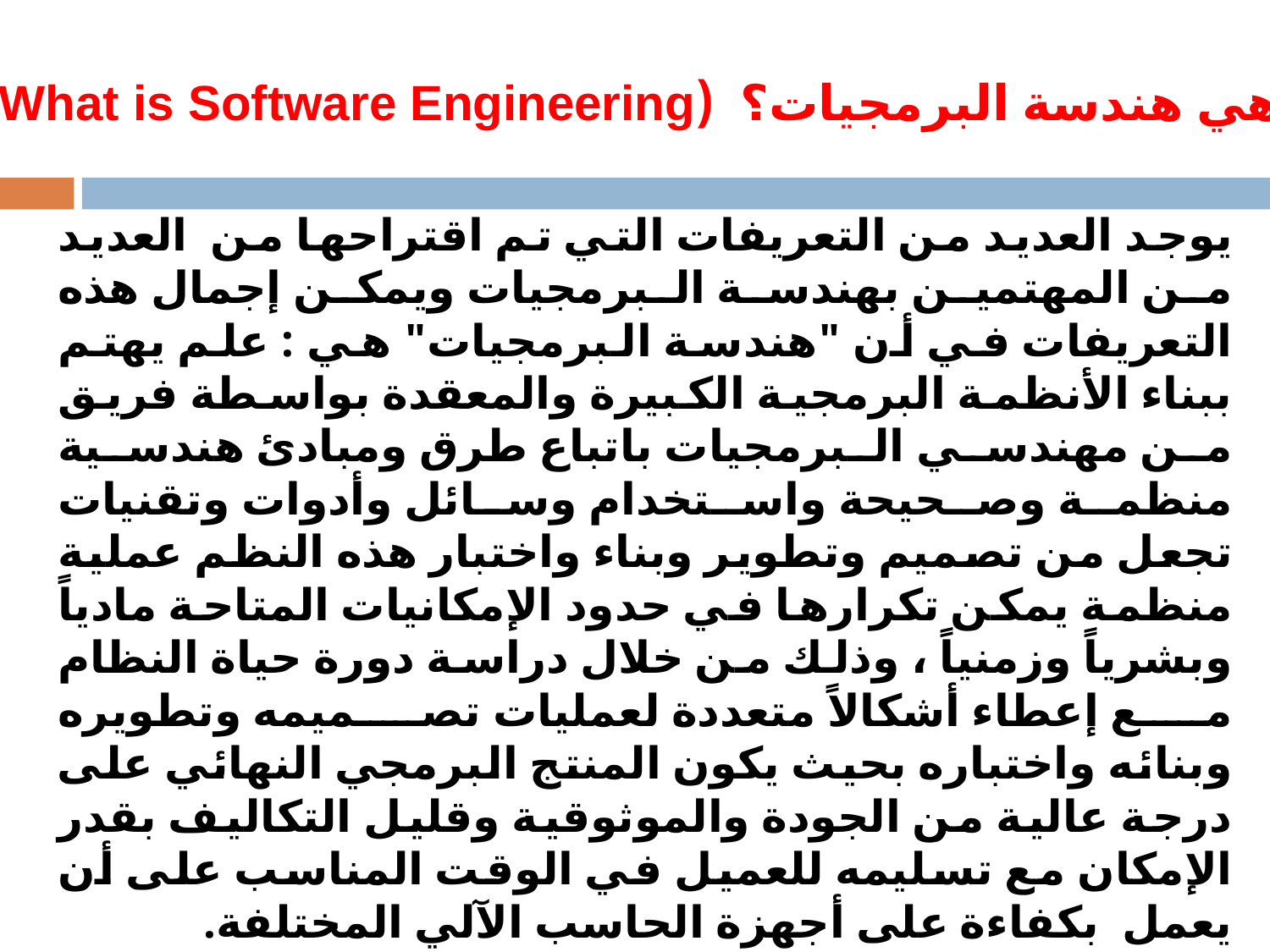

الوحدة الثالثة – الفصل التاسع – صياغة البرامج- لغات البرمجة
ما هي هندسة البرمجيات؟  (What is Software Engineering?)
يوجد العديد من التعريفات التي تم اقتراحها من  العديد من المهتمين بهندسة البرمجيات ويمكن إجمال هذه التعريفات في أن "هندسة البرمجيات" هي : علم يهتم ببناء الأنظمة البرمجية الكبيرة والمعقدة بواسطة فريق من مهندسي البرمجيات باتباع طرق ومبادئ هندسية منظمة وصحيحة واستخدام وسائل وأدوات وتقنيات تجعل من تصميم وتطوير وبناء واختبار هذه النظم عملية منظمة يمكن تكرارها في حدود الإمكانيات المتاحة مادياً وبشرياً وزمنياً ، وذلك من خلال دراسة دورة حياة النظام مع إعطاء أشكالاً متعددة لعمليات تصميمه وتطويره وبنائه واختباره بحيث يكون المنتج البرمجي النهائي على درجة عالية من الجودة والموثوقية وقليل التكاليف بقدر الإمكان مع تسليمه للعميل في الوقت المناسب على أن يعمل  بكفاءة على أجهزة الحاسب الآلي المختلفة.